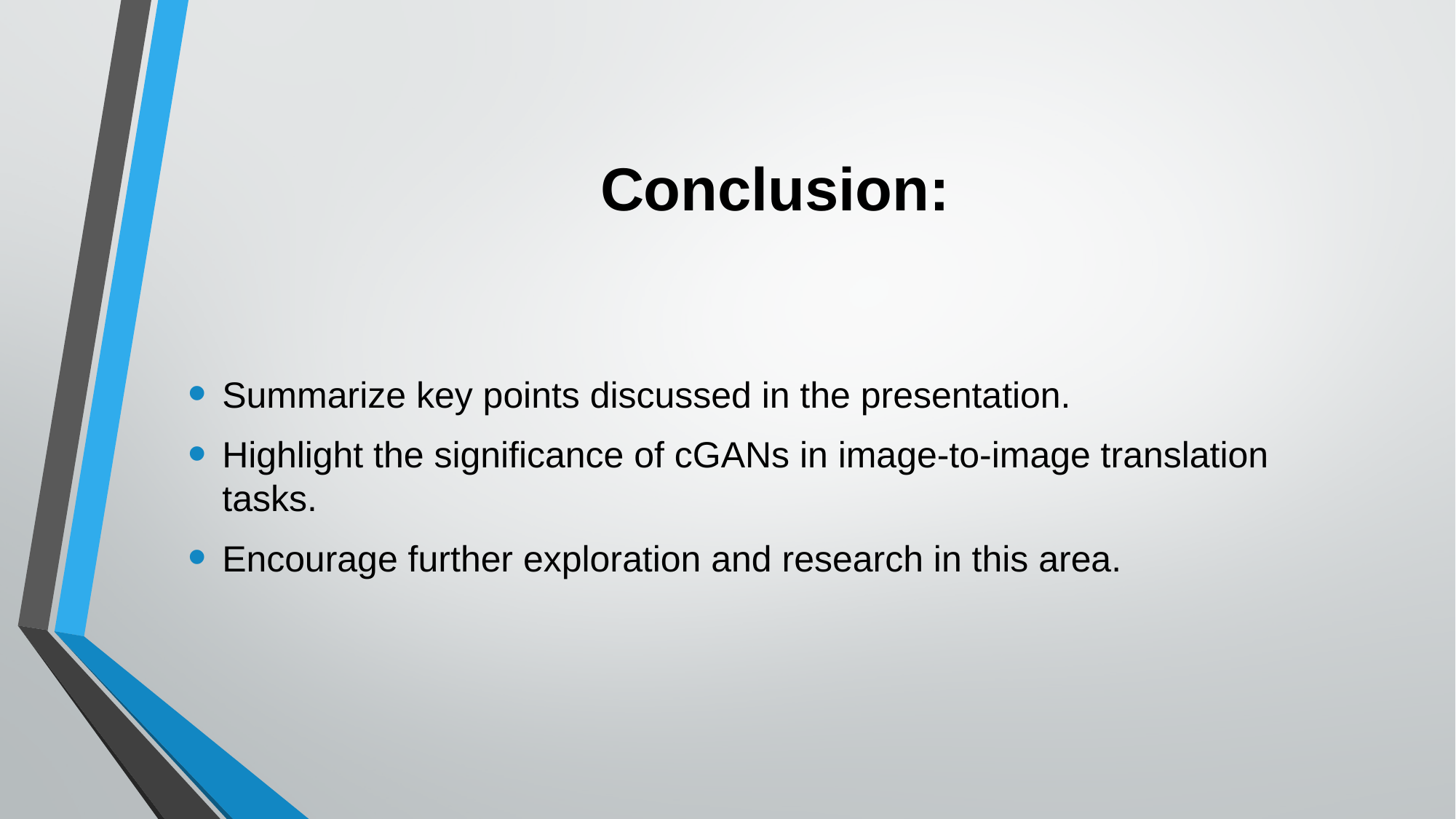

# Conclusion:
Summarize key points discussed in the presentation.
Highlight the significance of cGANs in image-to-image translation tasks.
Encourage further exploration and research in this area.